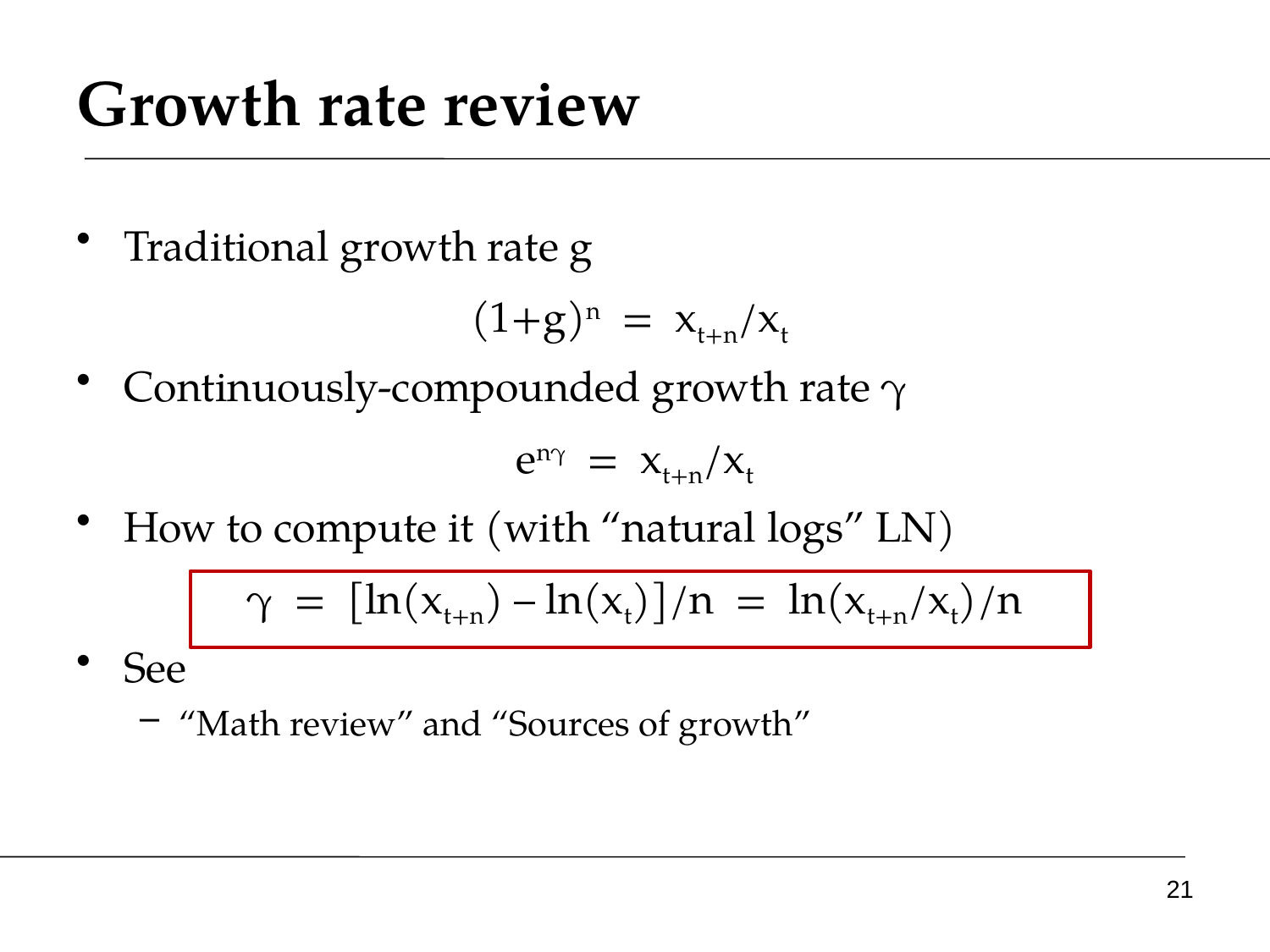

# Growth rate review
Traditional growth rate g
(1+g)n  =  xt+n/xt
Continuously-compounded growth rate γ
 enγ  =  xt+n/xt
How to compute it (with “natural logs” LN)
γ  =  [ln(xt+n) – ln(xt)]/n  =  ln(xt+n/xt)/n
See
“Math review” and “Sources of growth”

21